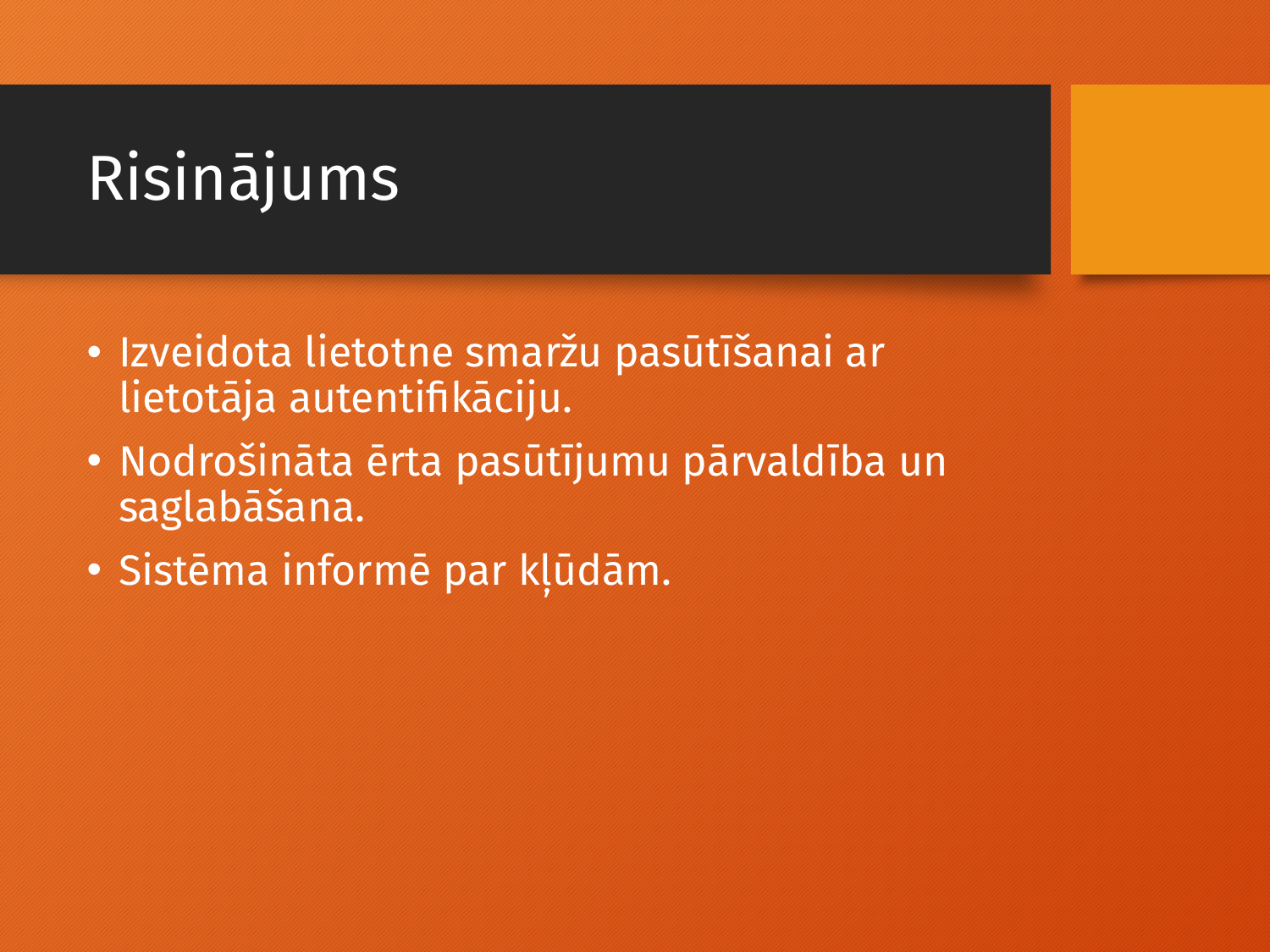

# Risinājums
Izveidota lietotne smaržu pasūtīšanai ar lietotāja autentifikāciju.
Nodrošināta ērta pasūtījumu pārvaldība un saglabāšana.
Sistēma informē par kļūdām.